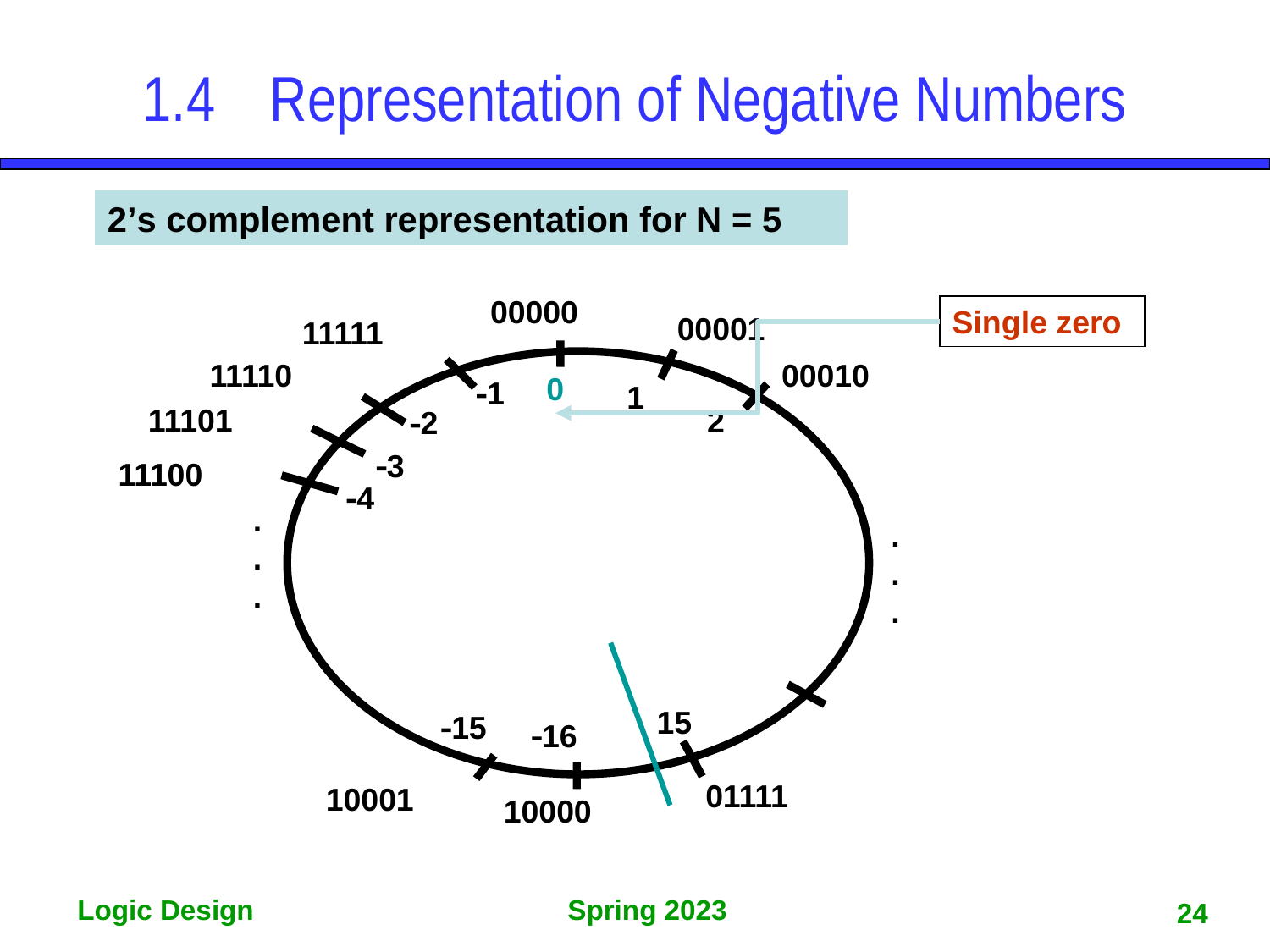

# 1.4	Representation of Negative Numbers
2’s complement representation for N = 5
00000
00001
11111

11110
00010

0
−1
1

11101
2

−2

−3
11100
−4

.
.
.
.
.
.

15
−15
−16

01111
10001
10000
Single zero
24